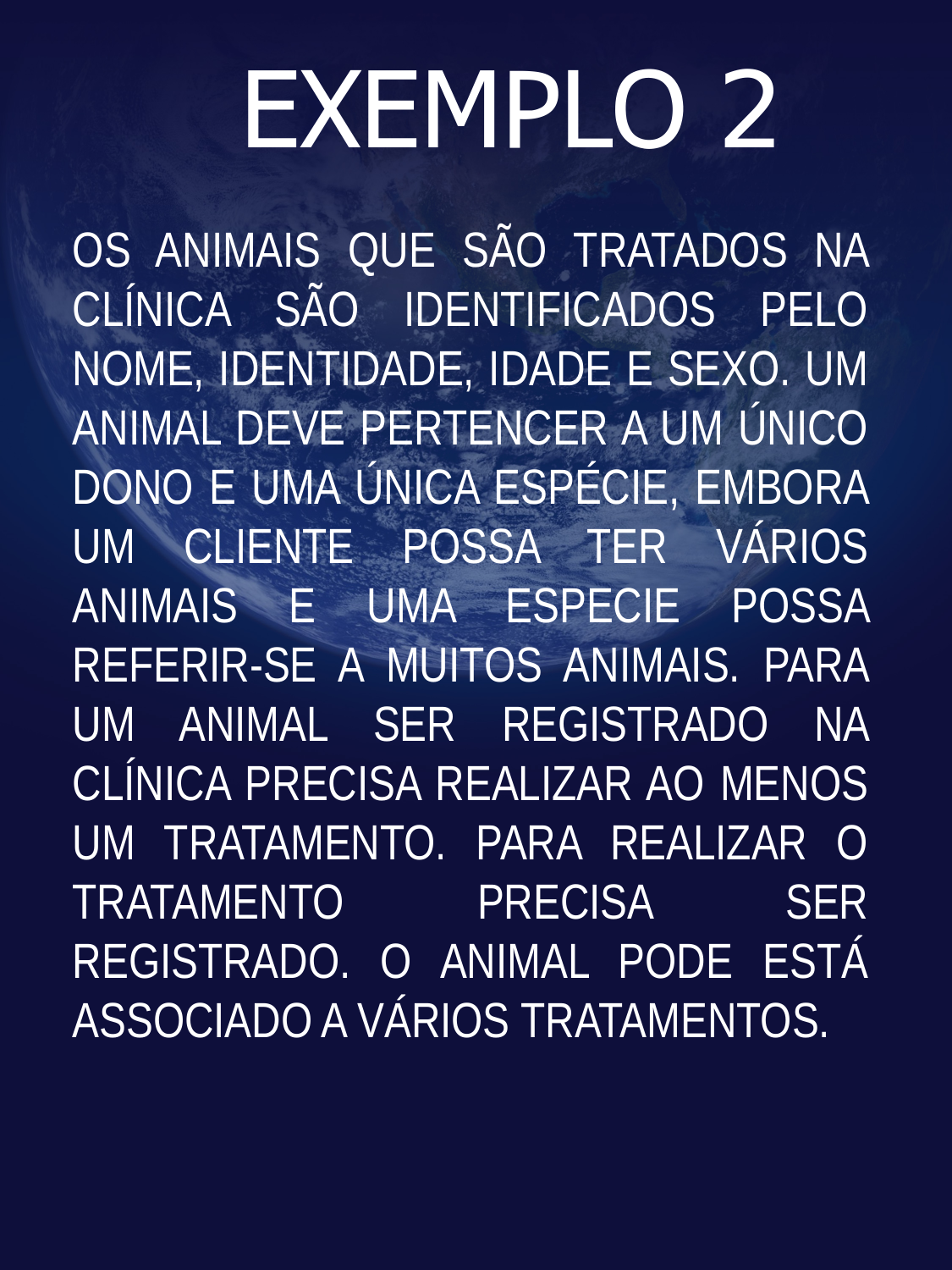

# EXEMPLO 2
OS ANIMAIS QUE SÃO TRATADOS NA CLÍNICA SÃO IDENTIFICADOS PELO NOME, IDENTIDADE, IDADE E SEXO. UM ANIMAL DEVE PERTENCER A UM ÚNICO DONO E UMA ÚNICA ESPÉCIE, EMBORA UM CLIENTE POSSA TER VÁRIOS ANIMAIS E UMA ESPECIE POSSA REFERIR-SE A MUITOS ANIMAIS. PARA UM ANIMAL SER REGISTRADO NA CLÍNICA PRECISA REALIZAR AO MENOS UM TRATAMENTO. PARA REALIZAR O TRATAMENTO PRECISA SER REGISTRADO. O ANIMAL PODE ESTÁ ASSOCIADO A VÁRIOS TRATAMENTOS.